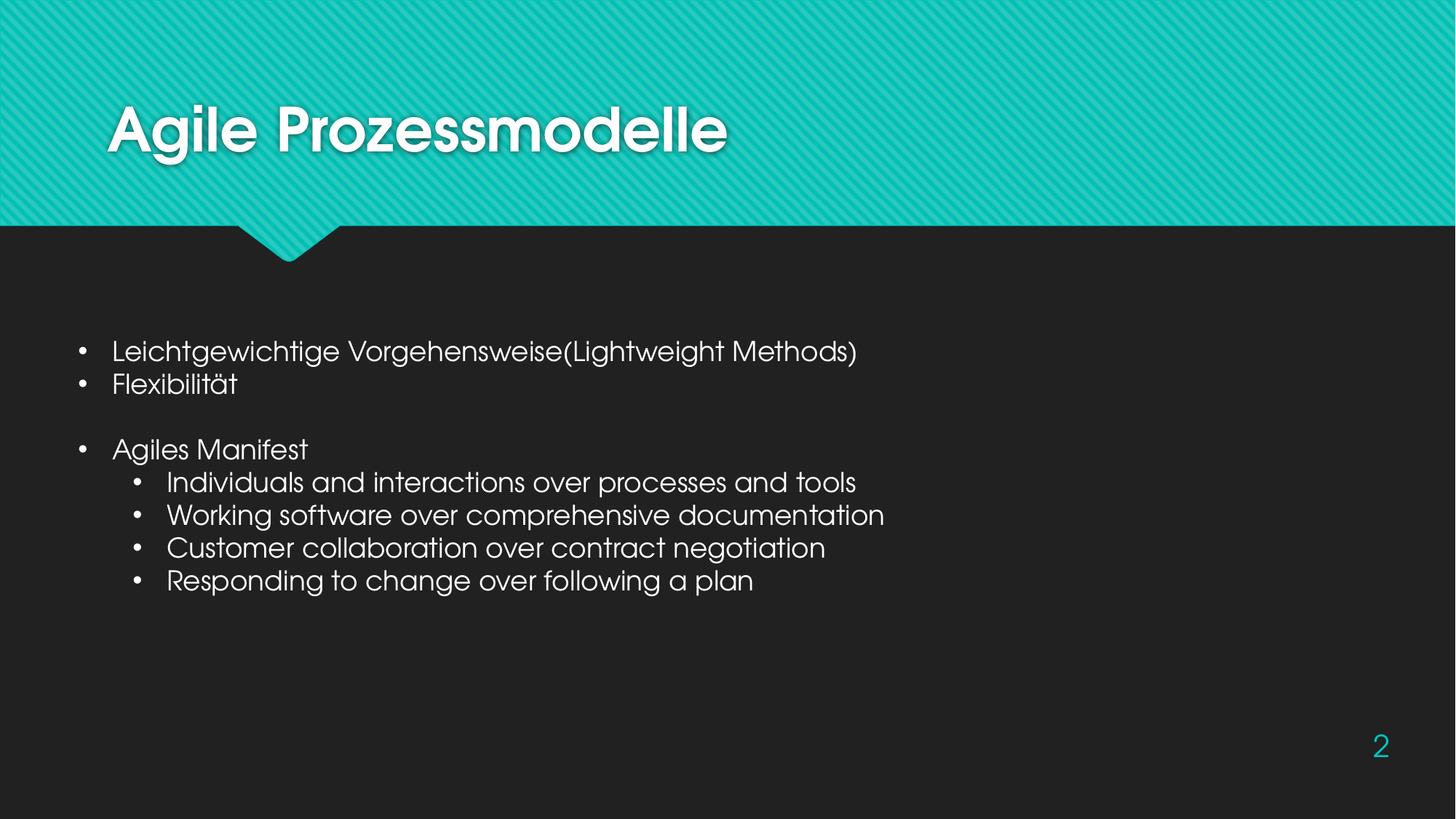

# Agile Prozessmodelle

Leichtgewichtige Vorgehensweise(Lightweight Methods)
Flexibilität

Agiles Manifest
Individuals and interactions over processes and tools
Working software over comprehensive documentation
Customer collaboration over contract negotiation
Responding to change over following a plan

2